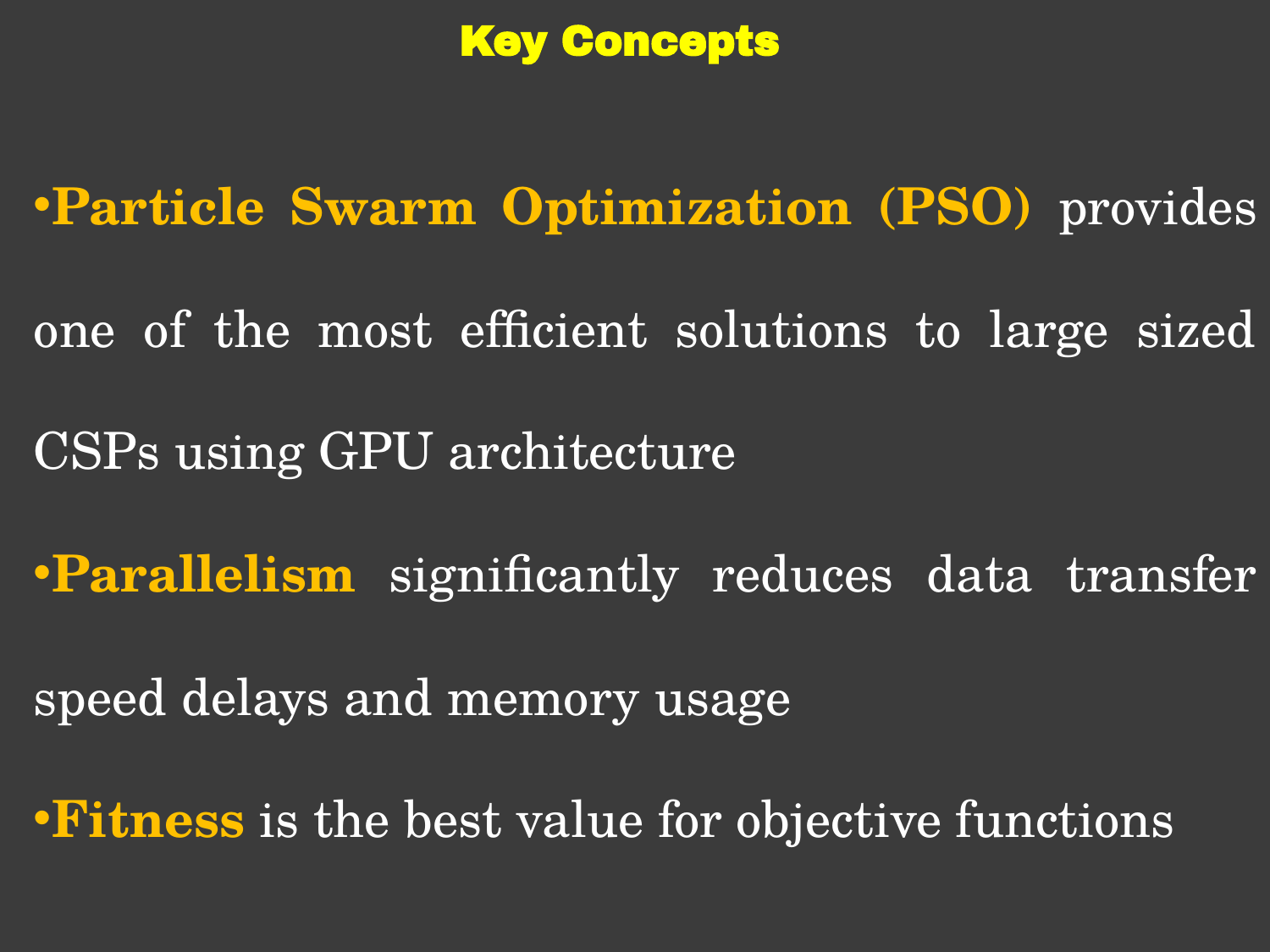

Key Concepts
Particle Swarm Optimization (PSO) provides one of the most efficient solutions to large sized CSPs using GPU architecture
Parallelism significantly reduces data transfer speed delays and memory usage
Fitness is the best value for objective functions